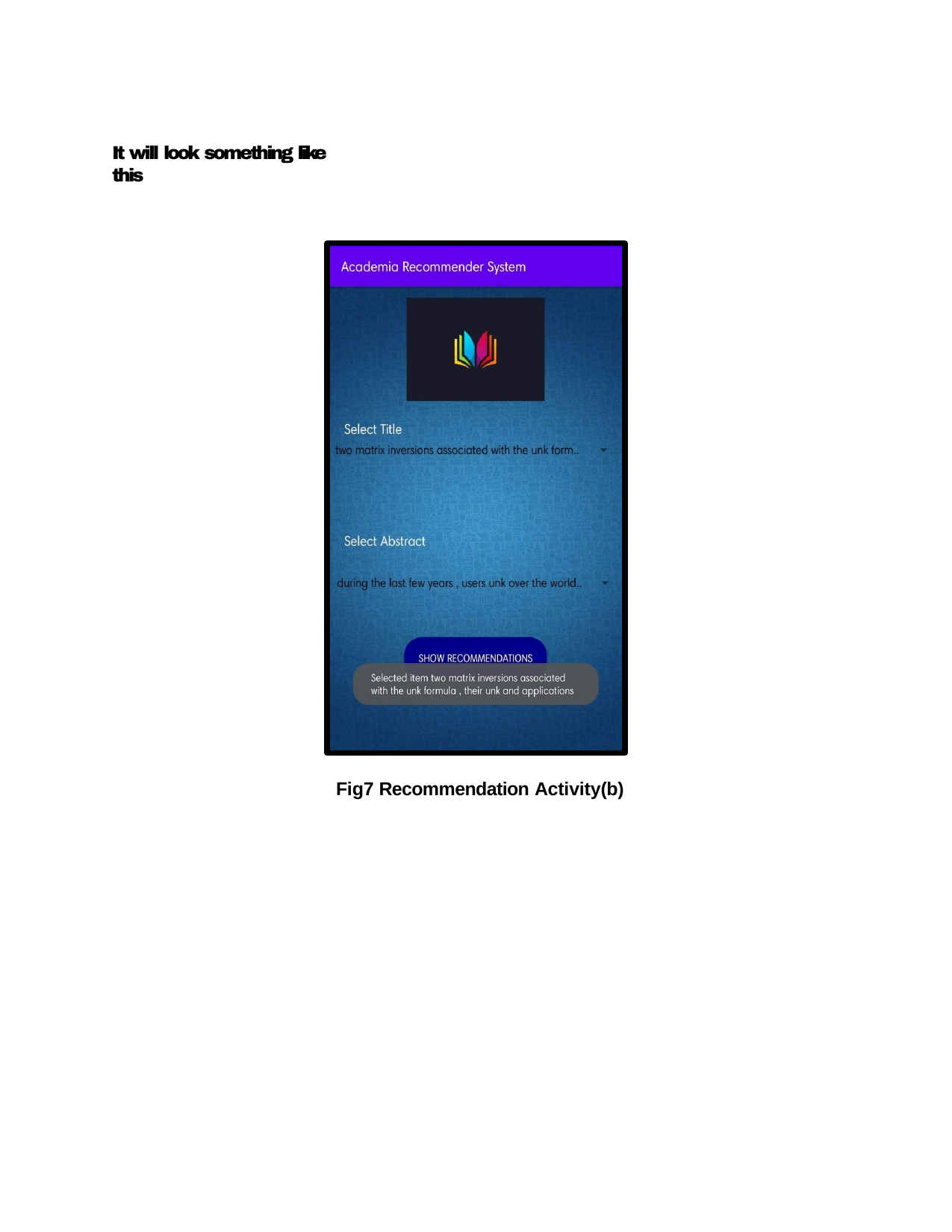

It will look something like this

Fig7 Recommendation Activity(b)